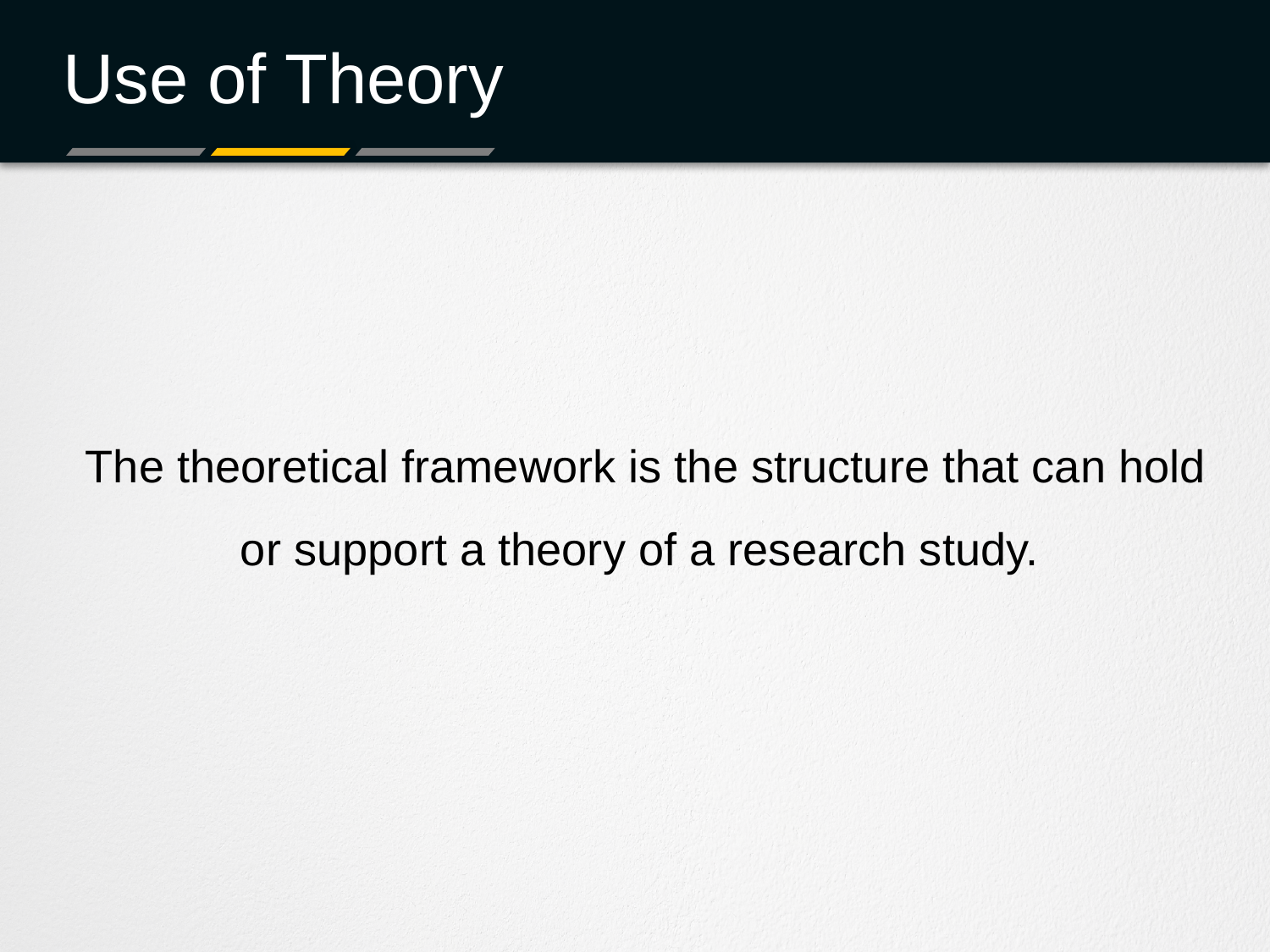

# Use of Theory

The theoretical framework is the structure that can hold or support a theory of a research study.